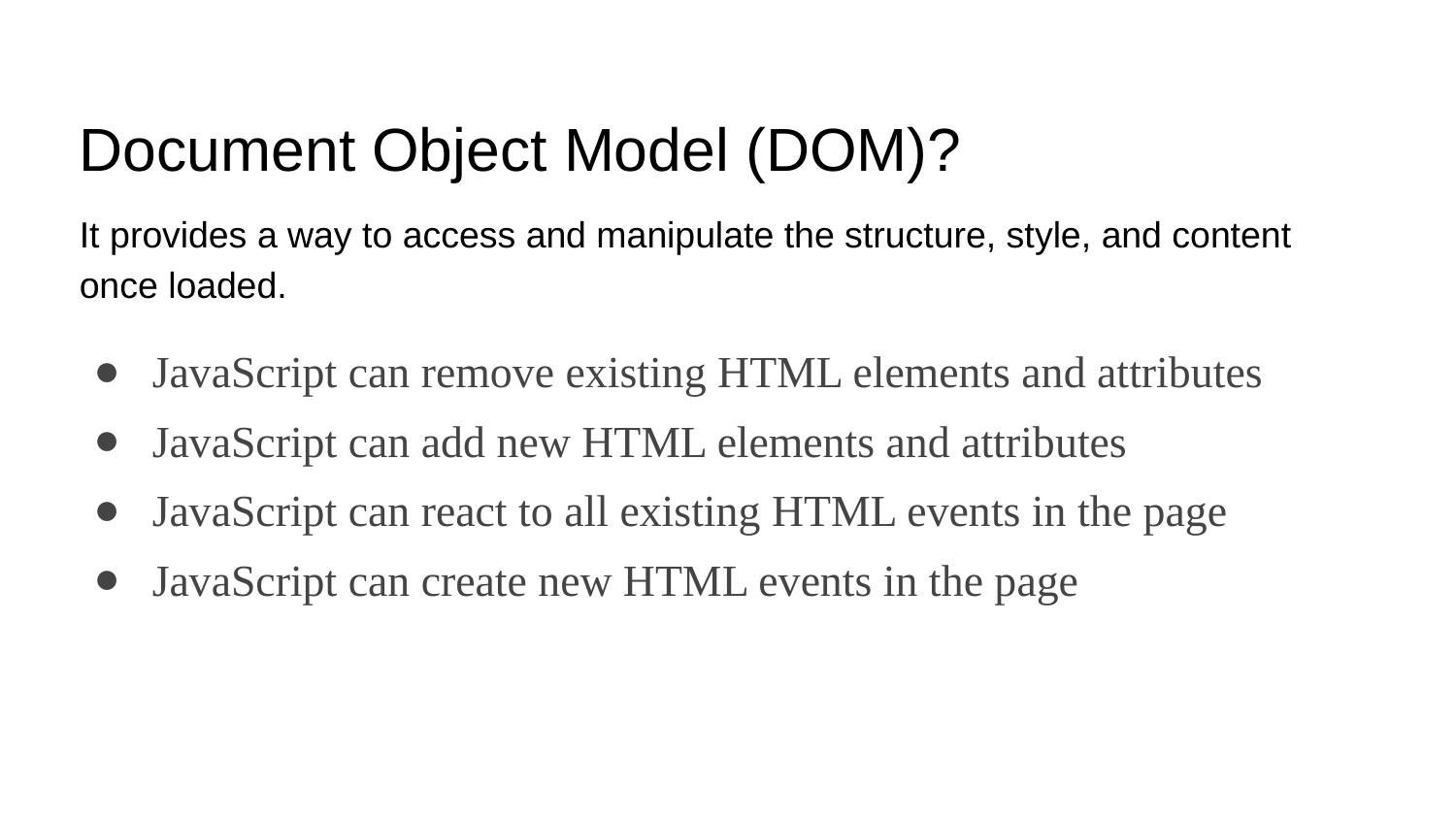

Document Object Model (DOM)?
It provides a way to access and manipulate the structure, style, and content once loaded.
JavaScript can remove existing HTML elements and attributes
JavaScript can add new HTML elements and attributes
JavaScript can react to all existing HTML events in the page
JavaScript can create new HTML events in the page